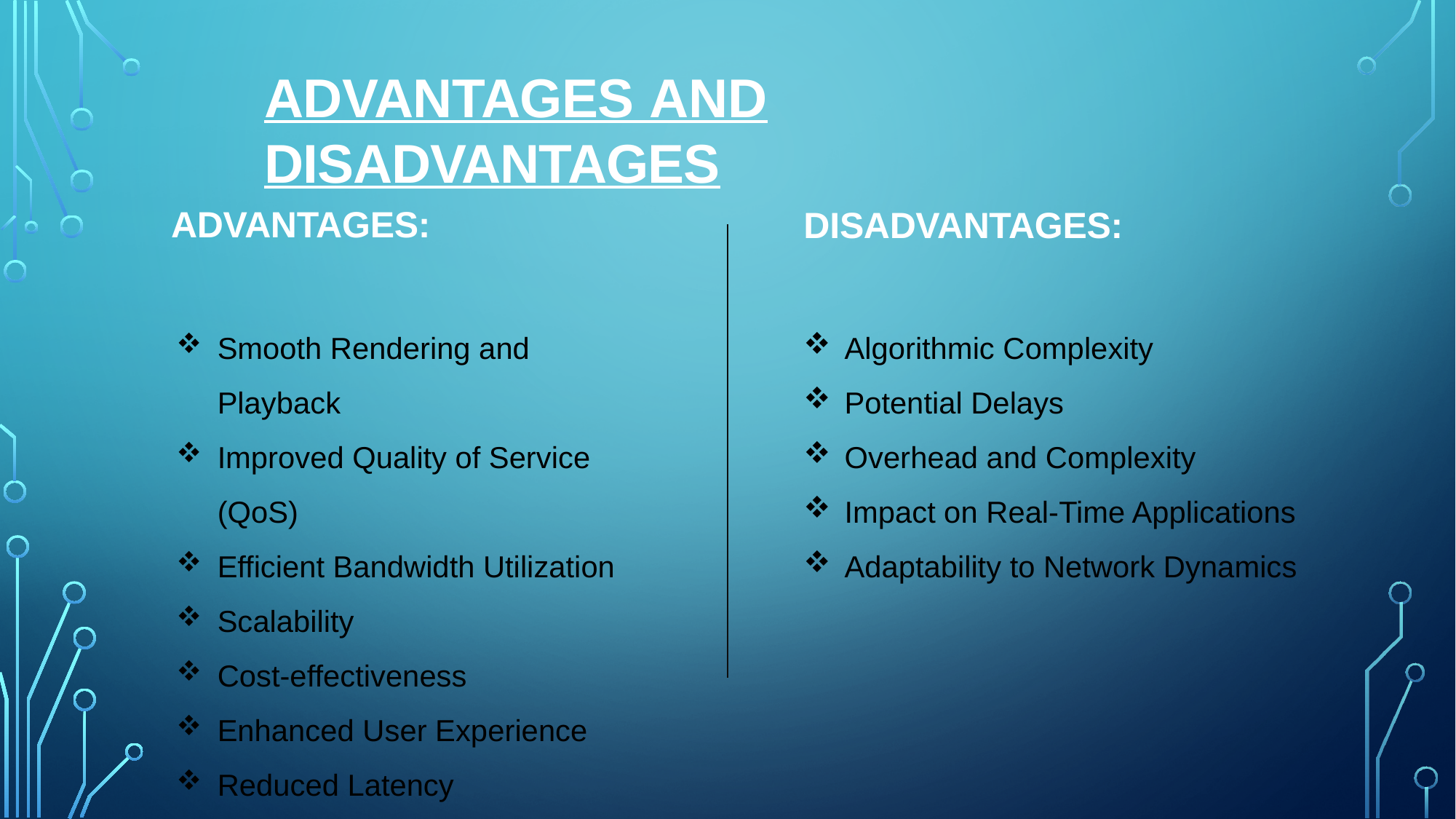

ADVANTAGES AND DISADVANTAGES
ADVANTAGES:

Smooth Rendering and Playback
Improved Quality of Service (QoS)
Efficient Bandwidth Utilization
Scalability
Cost-effectiveness
Enhanced User Experience
Reduced Latency
DISADVANTAGES:

Algorithmic Complexity
Potential Delays
Overhead and Complexity
Impact on Real-Time Applications
Adaptability to Network Dynamics